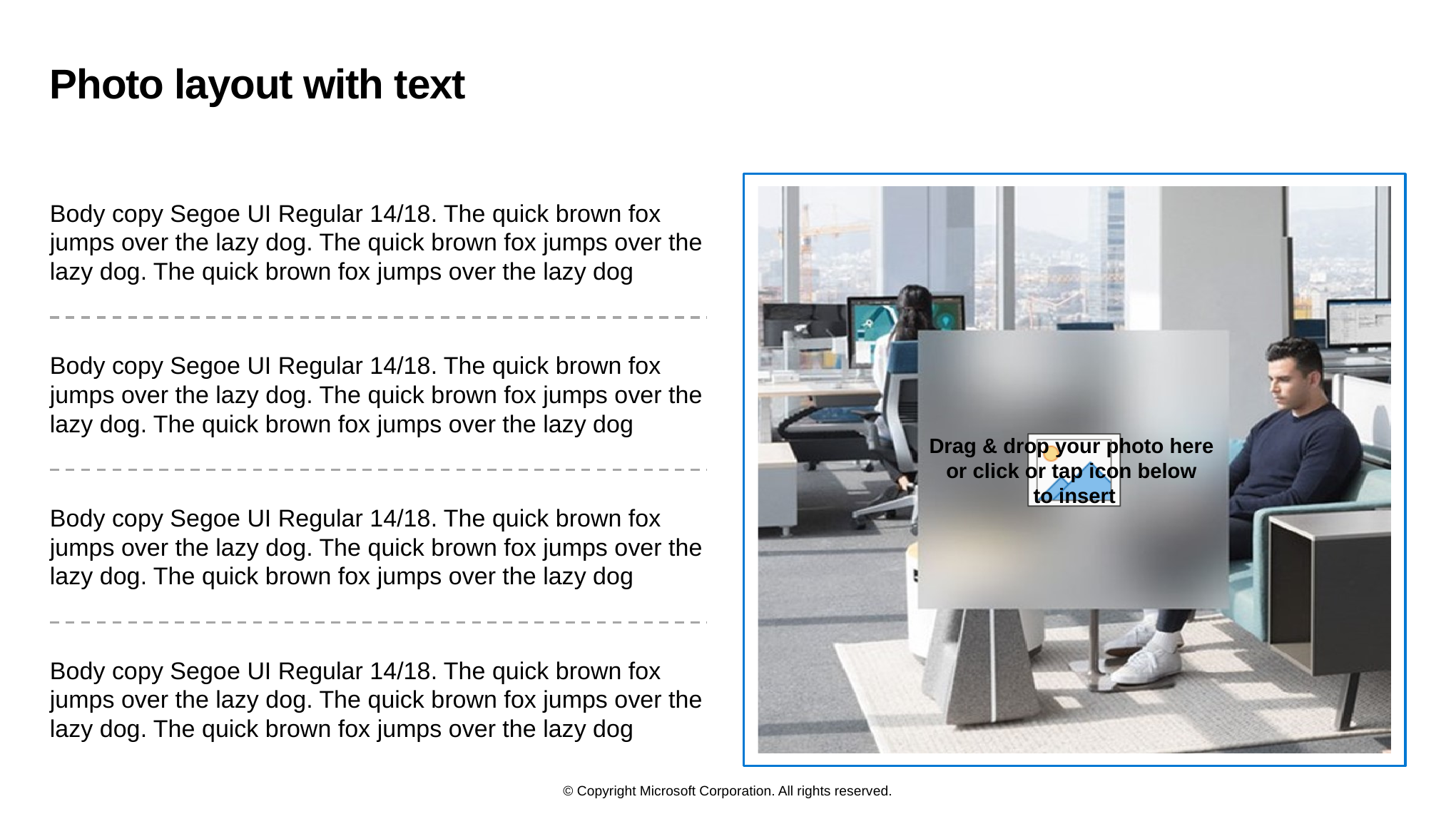

# Photo layout with text
Body copy Segoe UI Regular 14/18. The quick brown fox jumps over the lazy dog. The quick brown fox jumps over the lazy dog. The quick brown fox jumps over the lazy dog

Body copy Segoe UI Regular 14/18. The quick brown fox jumps over the lazy dog. The quick brown fox jumps over the lazy dog. The quick brown fox jumps over the lazy dog
Body copy Segoe UI Regular 14/18. The quick brown fox jumps over the lazy dog. The quick brown fox jumps over the lazy dog. The quick brown fox jumps over the lazy dog
Body copy Segoe UI Regular 14/18. The quick brown fox jumps over the lazy dog. The quick brown fox jumps over the lazy dog. The quick brown fox jumps over the lazy dog